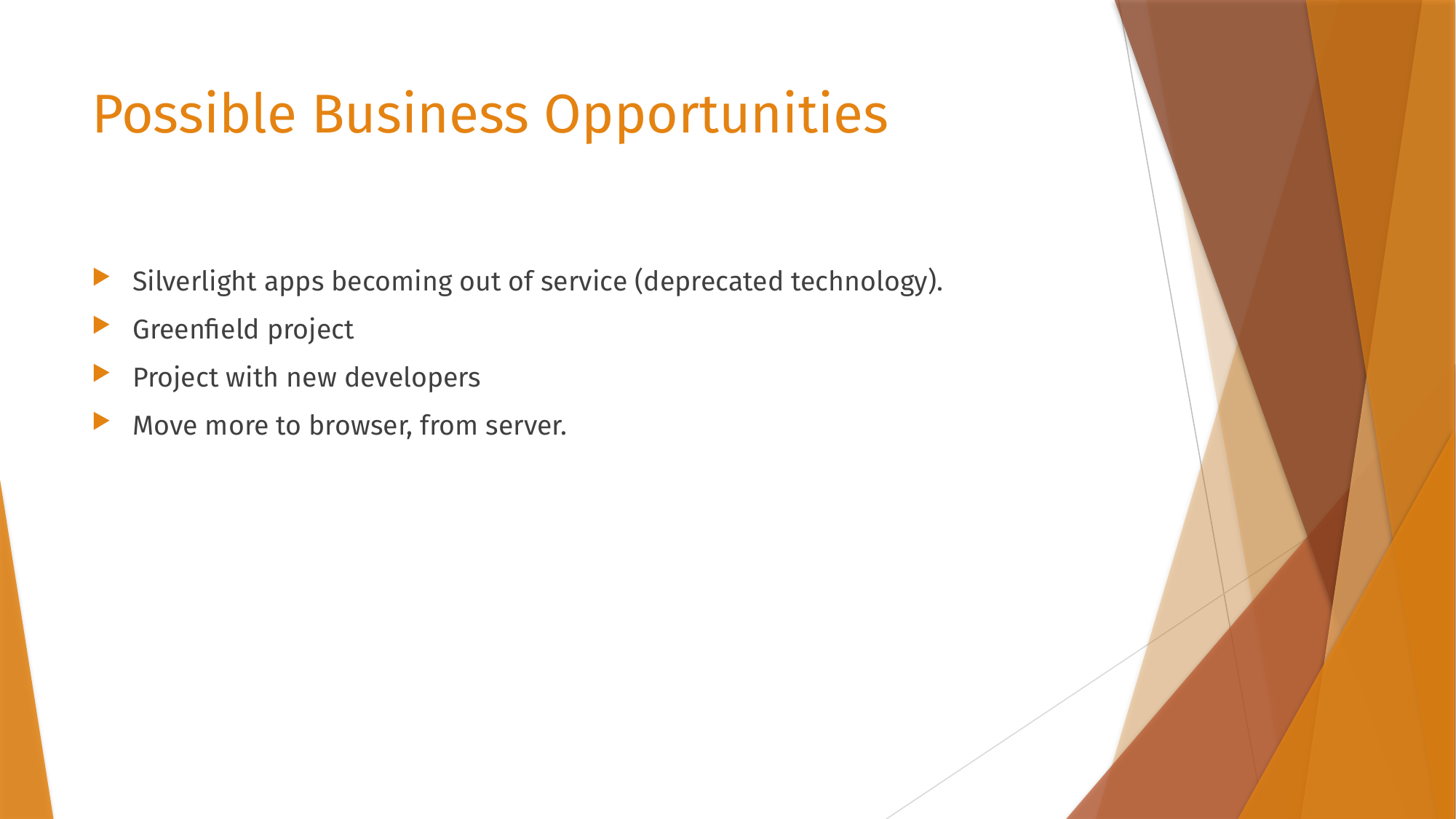

# Possible Business Opportunities
Silverlight apps becoming out of service (deprecated technology).
Greenfield project
Project with new developers
Move more to browser, from server.